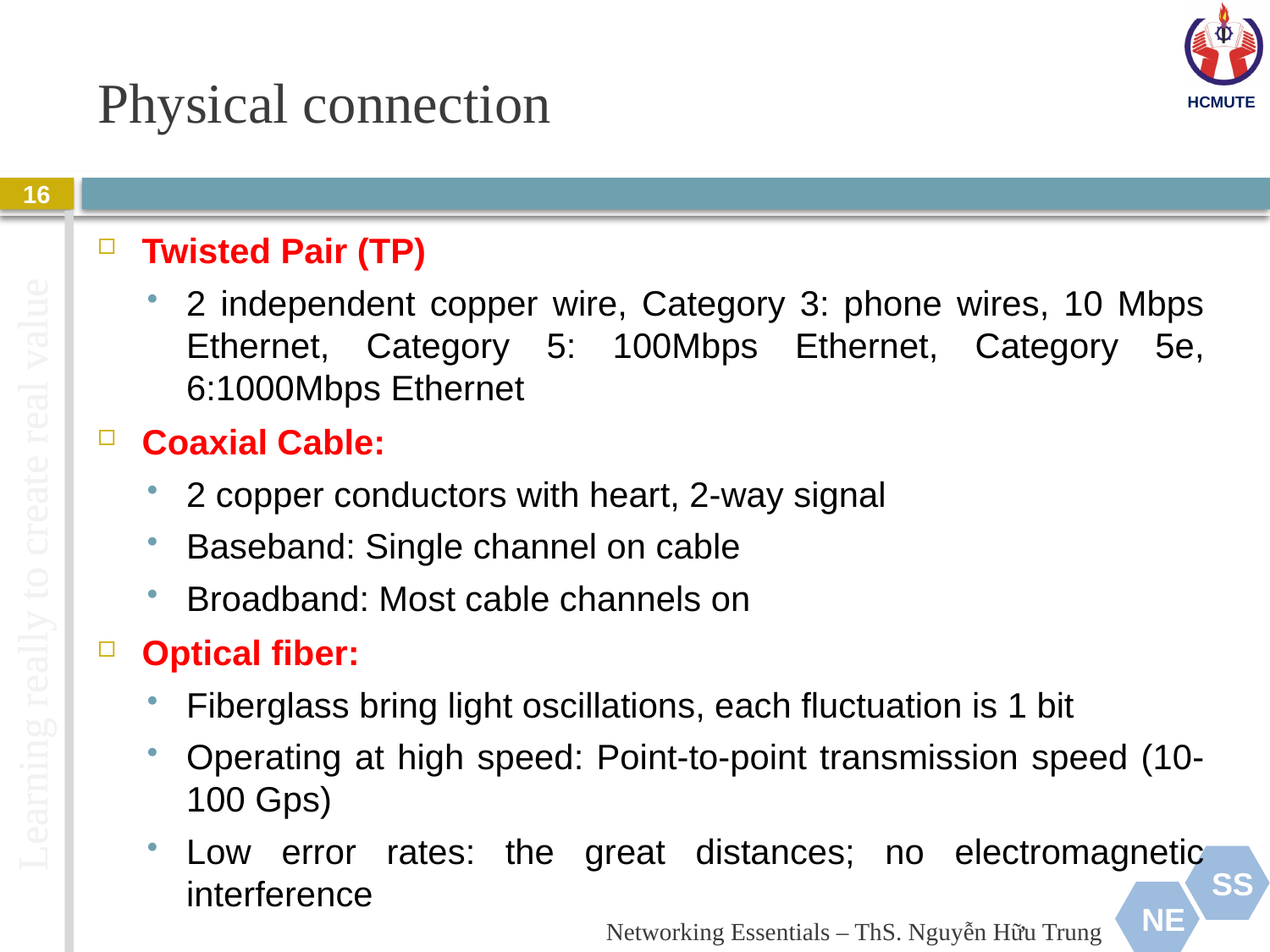

# Physical connection
16
Twisted Pair (TP)
2 independent copper wire, Category 3: phone wires, 10 Mbps Ethernet, Category 5: 100Mbps Ethernet, Category 5e, 6:1000Mbps Ethernet
Coaxial Cable:
2 copper conductors with heart, 2-way signal
Baseband: Single channel on cable
Broadband: Most cable channels on
Optical fiber:
Fiberglass bring light oscillations, each fluctuation is 1 bit
Operating at high speed: Point-to-point transmission speed (10-100 Gps)
Low error rates: the great distances; no electromagnetic interference
Networking Essentials – ThS. Nguyễn Hữu Trung